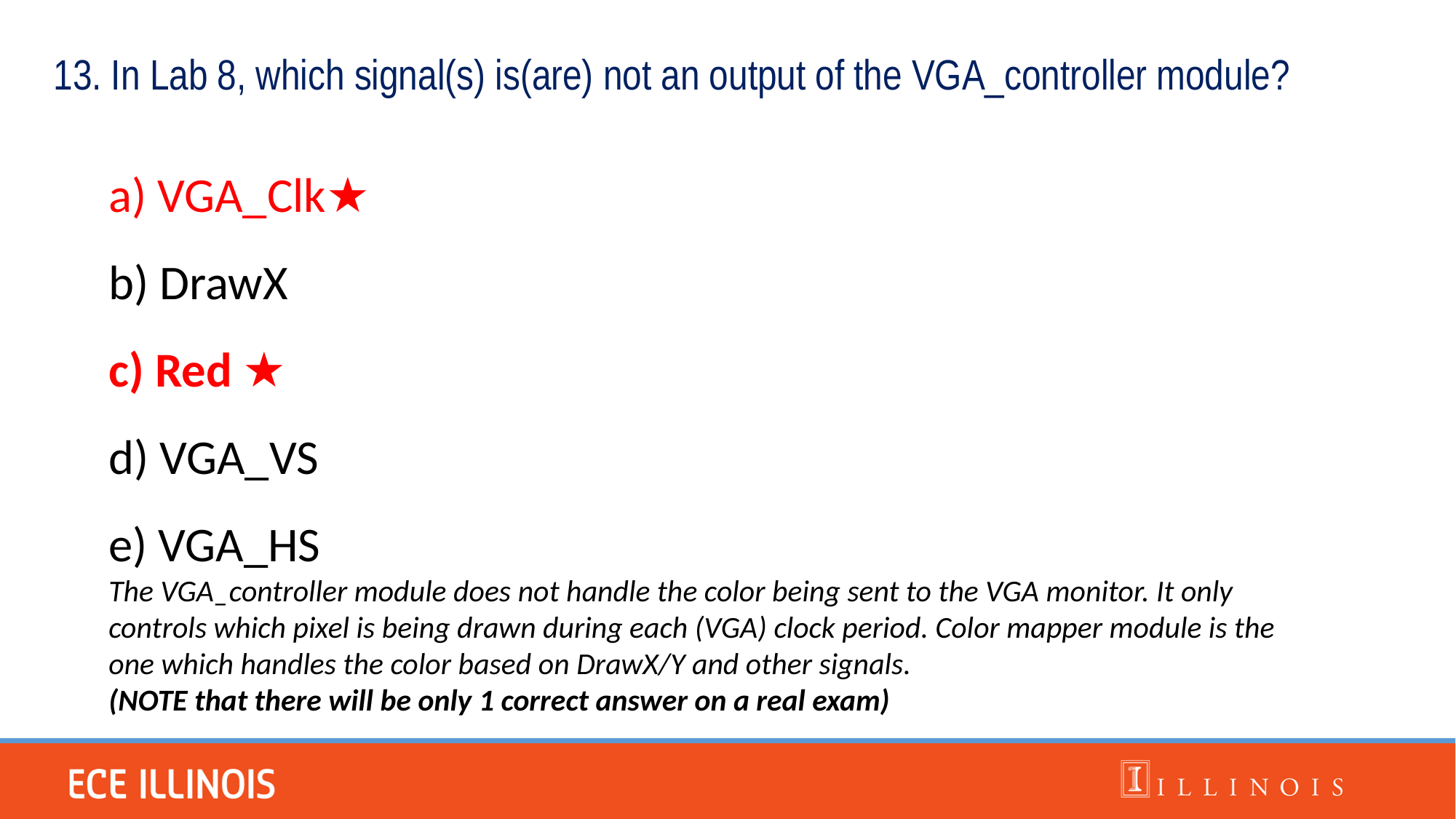

13. In Lab 8, which signal(s) is(are) not an output of the VGA_controller module?
a) VGA_Clk★
b) DrawX
c) Red ★
d) VGA_VS
e) VGA_HS
The VGA_controller module does not handle the color being sent to the VGA monitor. It only controls which pixel is being drawn during each (VGA) clock period. Color mapper module is the one which handles the color based on DrawX/Y and other signals.
(NOTE that there will be only 1 correct answer on a real exam)